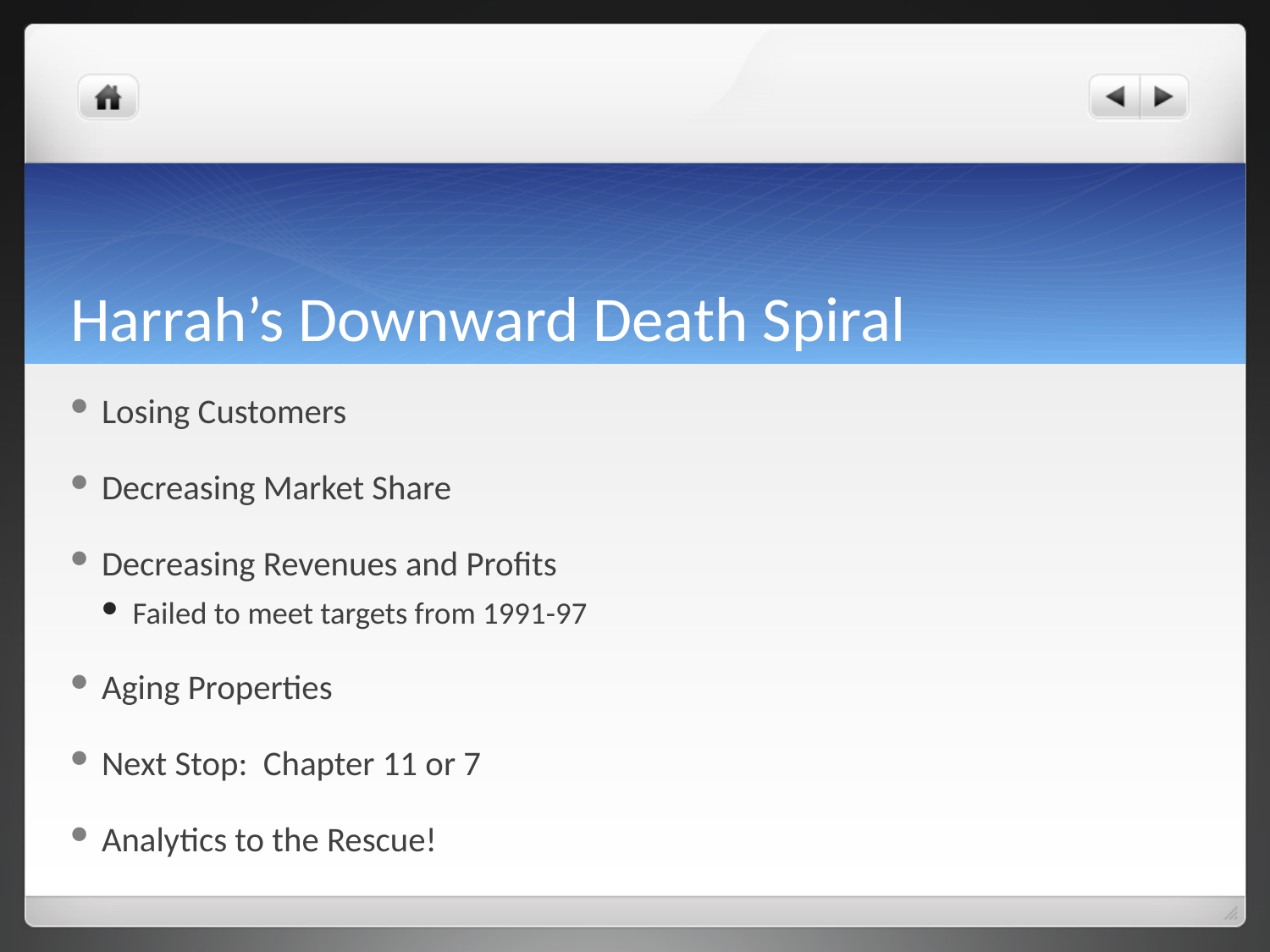

# Harrah’s Downward Death Spiral
Losing Customers
Decreasing Market Share
Decreasing Revenues and Profits
Failed to meet targets from 1991-97
Aging Properties
Next Stop:  Chapter 11 or 7
Analytics to the Rescue!